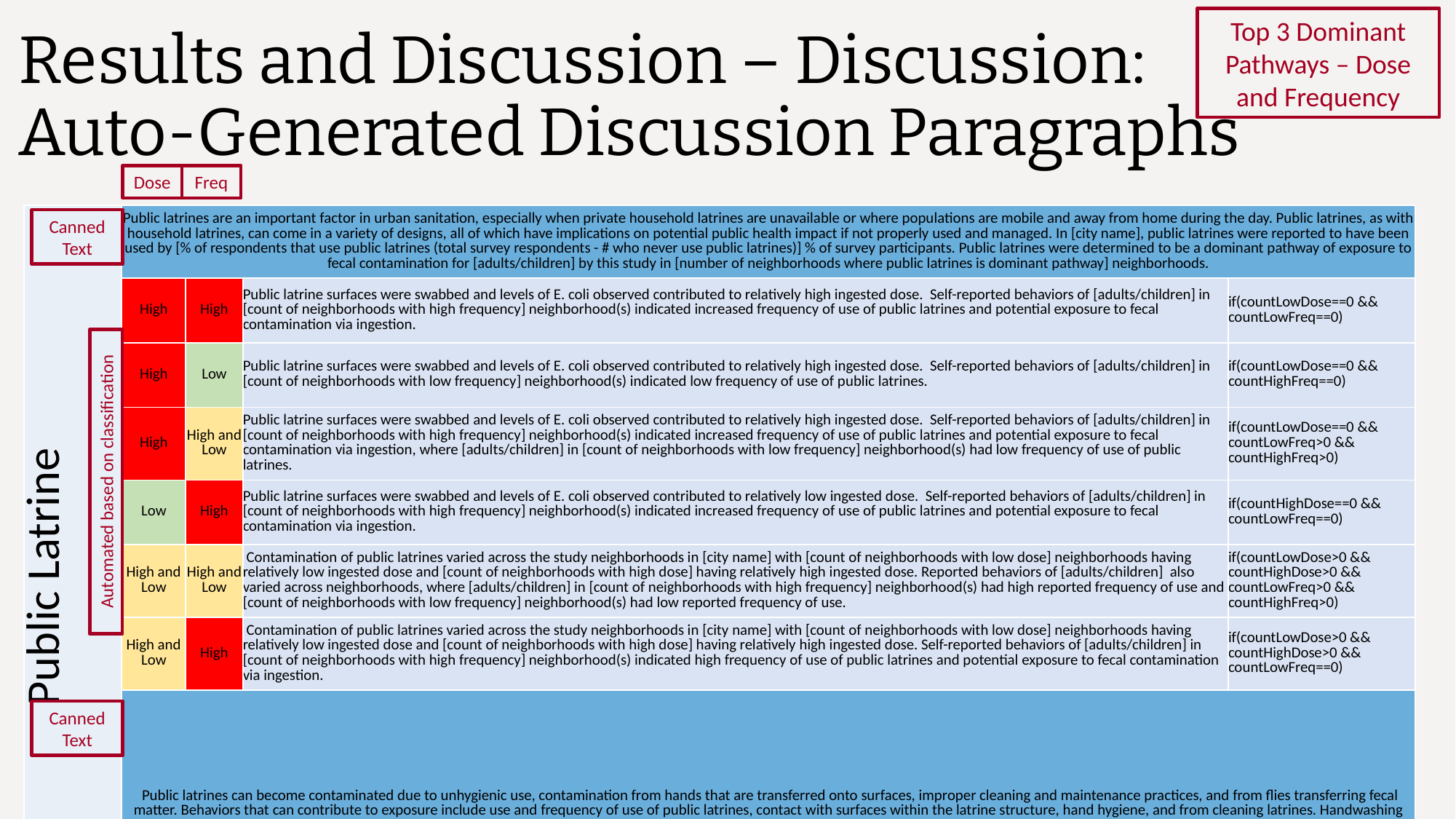

# Results and Discussion – Discussion: Auto-Generated Discussion Paragraphs
Top 3 Dominant Pathways – Dose and Frequency
Freq
Dose
| Public Latrine | Public latrines are an important factor in urban sanitation, especially when private household latrines are unavailable or where populations are mobile and away from home during the day. Public latrines, as with household latrines, can come in a variety of designs, all of which have implications on potential public health impact if not properly used and managed. In [city name], public latrines were reported to have been used by [% of respondents that use public latrines (total survey respondents - # who never use public latrines)] % of survey participants. Public latrines were determined to be a dominant pathway of exposure to fecal contamination for [adults/children] by this study in [number of neighborhoods where public latrines is dominant pathway] neighborhoods. |  |  |  |
| --- | --- | --- | --- | --- |
|  | High | High | Public latrine surfaces were swabbed and levels of E. coli observed contributed to relatively high ingested dose. Self-reported behaviors of [adults/children] in [count of neighborhoods with high frequency] neighborhood(s) indicated increased frequency of use of public latrines and potential exposure to fecal contamination via ingestion. | if(countLowDose==0 && countLowFreq==0) |
|  | High | Low | Public latrine surfaces were swabbed and levels of E. coli observed contributed to relatively high ingested dose. Self-reported behaviors of [adults/children] in [count of neighborhoods with low frequency] neighborhood(s) indicated low frequency of use of public latrines. | if(countLowDose==0 && countHighFreq==0) |
|  | High | High and Low | Public latrine surfaces were swabbed and levels of E. coli observed contributed to relatively high ingested dose. Self-reported behaviors of [adults/children] in [count of neighborhoods with high frequency] neighborhood(s) indicated increased frequency of use of public latrines and potential exposure to fecal contamination via ingestion, where [adults/children] in [count of neighborhoods with low frequency] neighborhood(s) had low frequency of use of public latrines. | if(countLowDose==0 && countLowFreq>0 && countHighFreq>0) |
|  | Low | High | Public latrine surfaces were swabbed and levels of E. coli observed contributed to relatively low ingested dose. Self-reported behaviors of [adults/children] in [count of neighborhoods with high frequency] neighborhood(s) indicated increased frequency of use of public latrines and potential exposure to fecal contamination via ingestion. | if(countHighDose==0 && countLowFreq==0) |
|  | High and Low | High and Low | Contamination of public latrines varied across the study neighborhoods in [city name] with [count of neighborhoods with low dose] neighborhoods having relatively low ingested dose and [count of neighborhoods with high dose] having relatively high ingested dose. Reported behaviors of [adults/children] also varied across neighborhoods, where [adults/children] in [count of neighborhoods with high frequency] neighborhood(s) had high reported frequency of use and [count of neighborhoods with low frequency] neighborhood(s) had low reported frequency of use. | if(countLowDose>0 && countHighDose>0 && countLowFreq>0 && countHighFreq>0) |
|  | High and Low | High | Contamination of public latrines varied across the study neighborhoods in [city name] with [count of neighborhoods with low dose] neighborhoods having relatively low ingested dose and [count of neighborhoods with high dose] having relatively high ingested dose. Self-reported behaviors of [adults/children] in [count of neighborhoods with high frequency] neighborhood(s) indicated high frequency of use of public latrines and potential exposure to fecal contamination via ingestion. | if(countLowDose>0 && countHighDose>0 && countLowFreq==0) |
|  | Public latrines can become contaminated due to unhygienic use, contamination from hands that are transferred onto surfaces, improper cleaning and maintenance practices, and from flies transferring fecal matter. Behaviors that can contribute to exposure include use and frequency of use of public latrines, contact with surfaces within the latrine structure, hand hygiene, and from cleaning latrines. Handwashing can be an important measure to reduce hand contamination after latrine use and throughout the study area [% of toilets with handwashing station present ((#col\_l\_toilet\_hw==1/count(col\_sample\_type==7))\*100)] % of public latrines had handwashing stations present. |  |  |  |
Canned Text
Automated based on classification
Canned Text